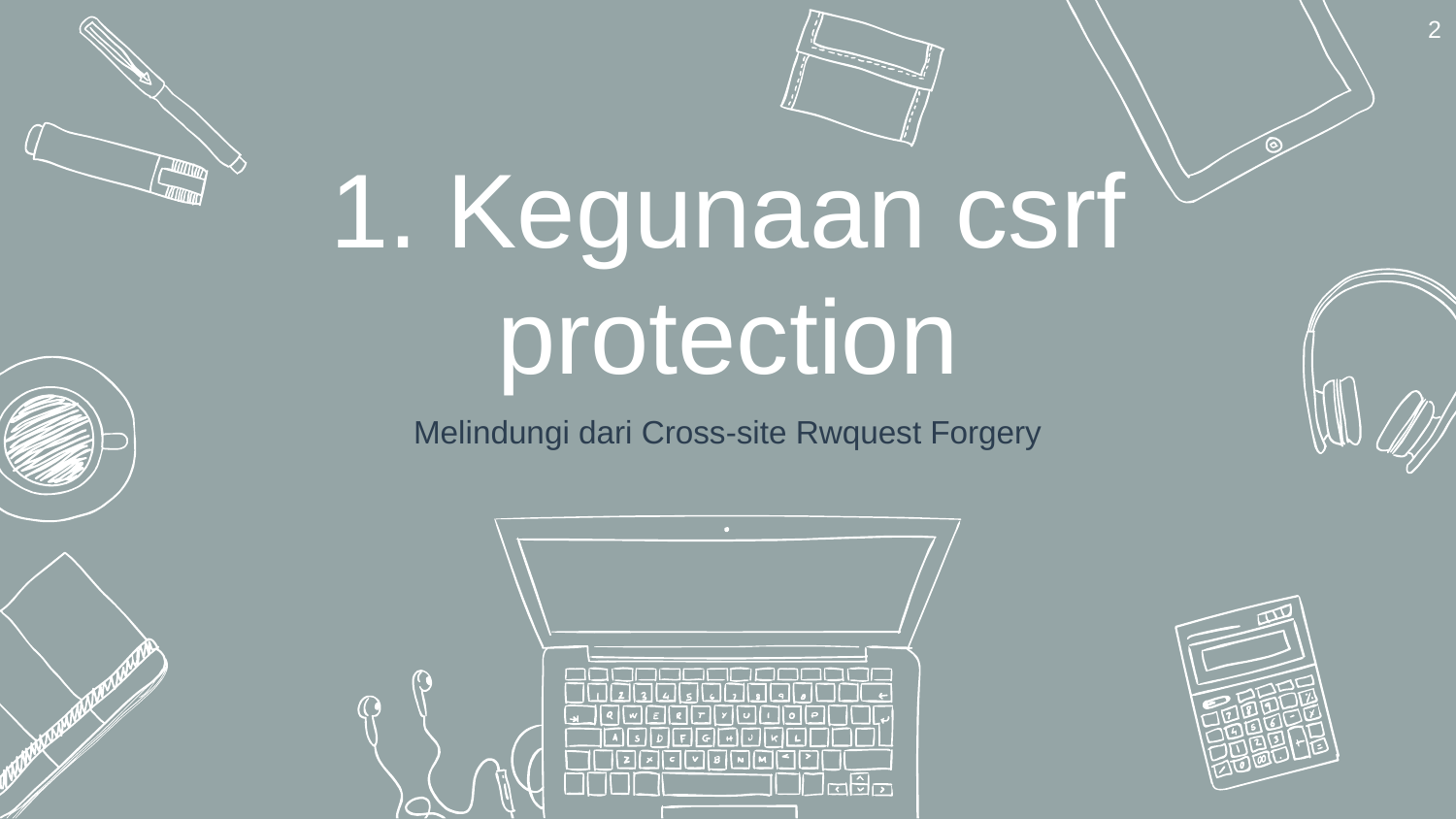

2
# 1. Kegunaan csrf protection
Melindungi dari Cross-site Rwquest Forgery